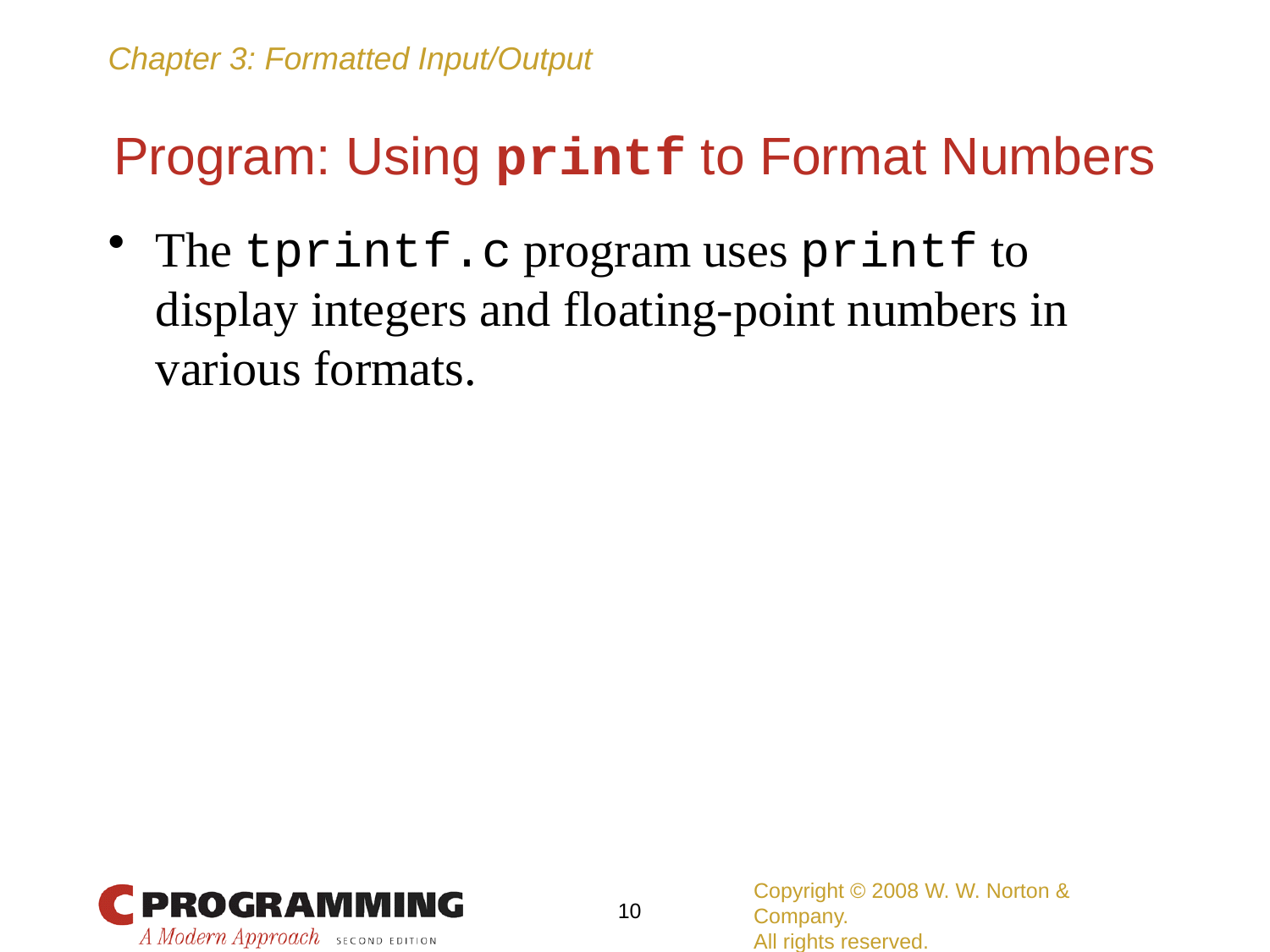

# Program: Using printf to Format Numbers
The tprintf.c program uses printf to display integers and floating-point numbers in various formats.
Copyright © 2008 W. W. Norton & Company.
All rights reserved.
10